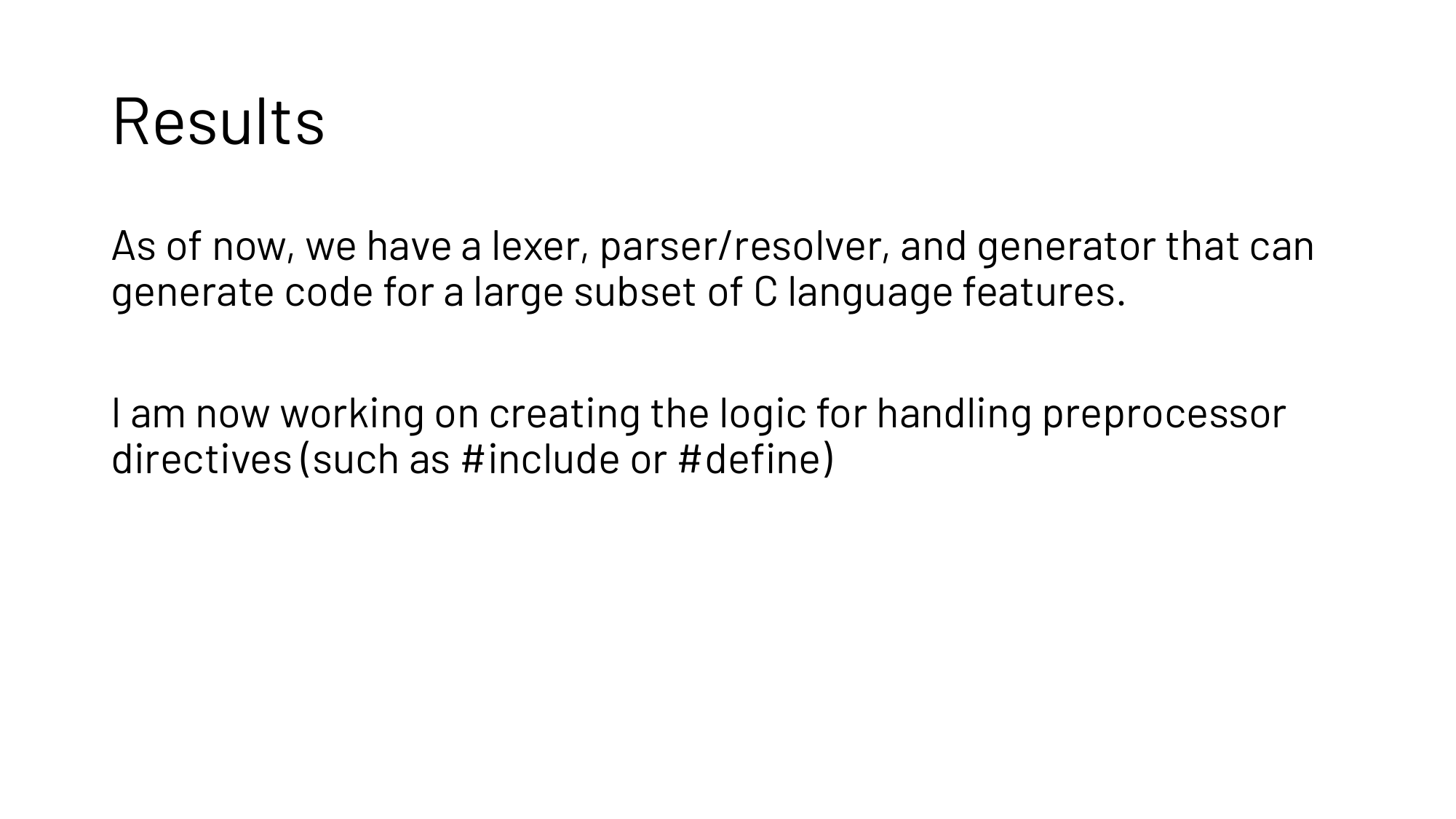

# Results
As of now, we have a lexer, parser/resolver, and generator that can generate code for a large subset of C language features.

I am now working on creating the logic for handling preprocessor directives (such as #include or #define)